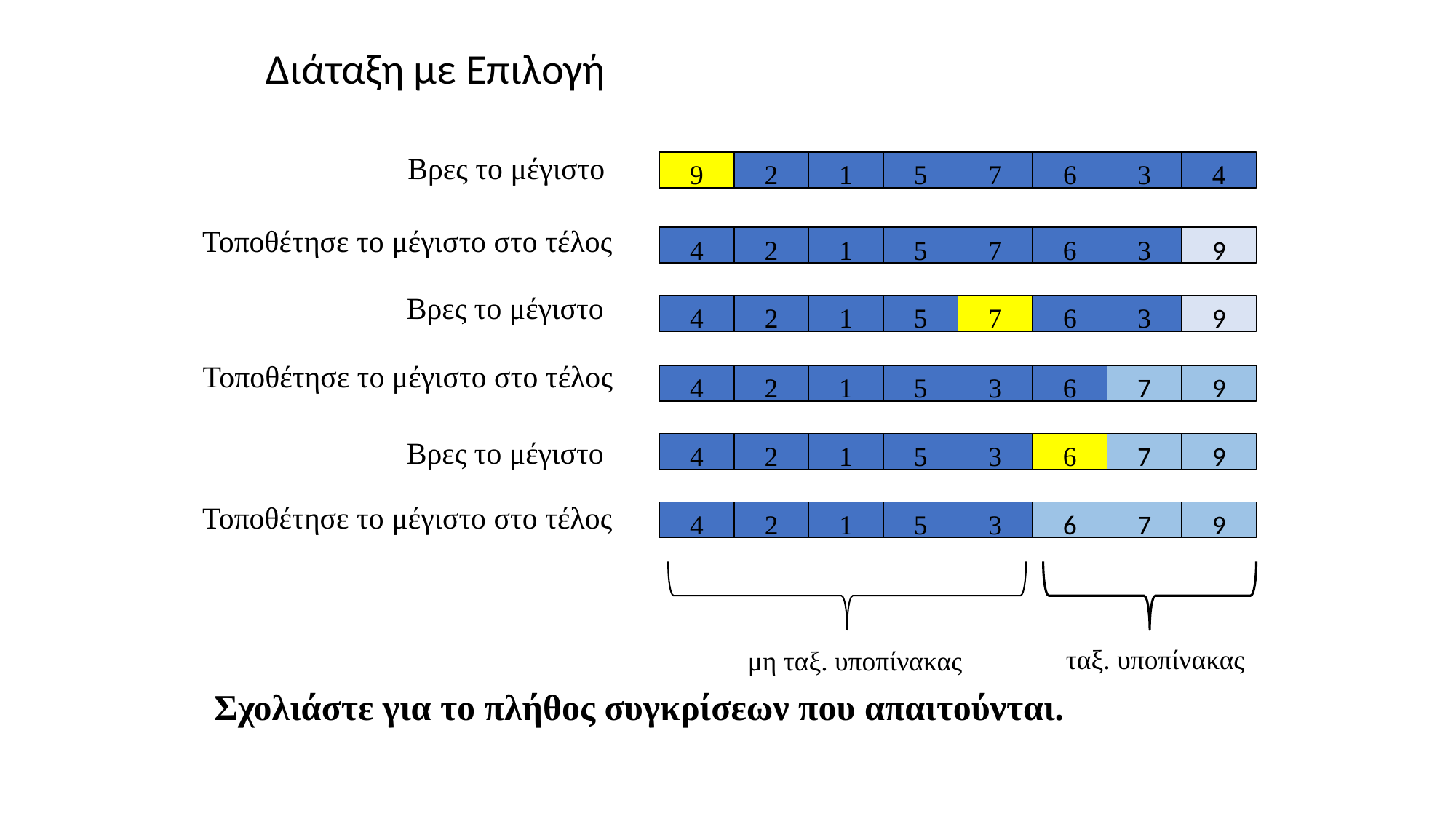

# Διάταξη με Επιλογή
Βρες το μέγιστο
9
2
1
5
7
6
3
4
Τοποθέτησε το μέγιστο στο τέλος
4
2
1
5
7
6
3
9
Βρες το μέγιστο
4
2
1
5
7
6
3
9
Τοποθέτησε το μέγιστο στο τέλος
4
2
1
5
3
6
7
9

Βρες το μέγιστο
4
2
1
5
3
6
7
9

Τοποθέτησε το μέγιστο στο τέλος
4
2
1
5
3
6
7
9
ταξ. υποπίνακας
μη ταξ. υποπίνακας
Σχολιάστε για το πλήθος συγκρίσεων που απαιτούνται.